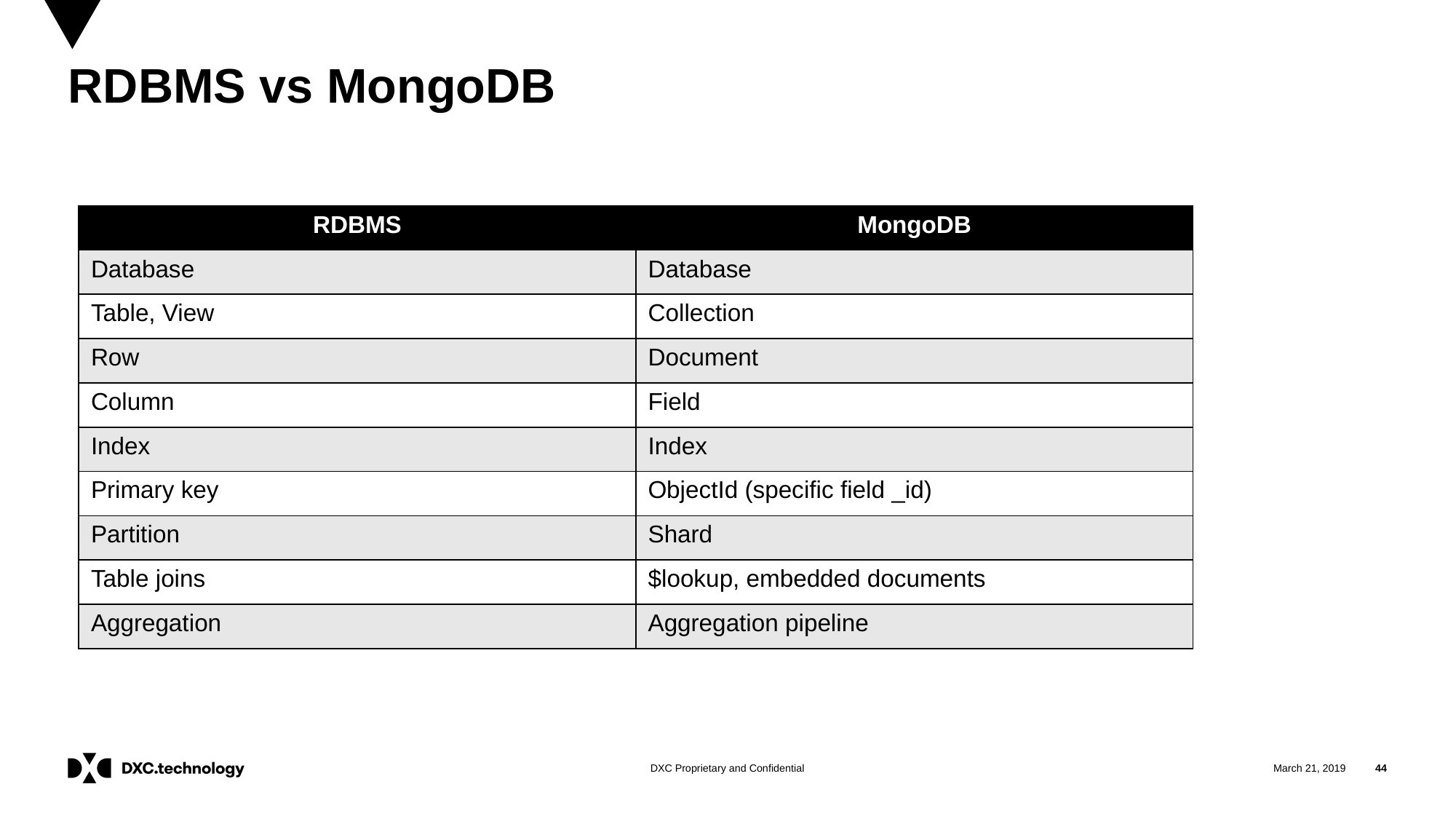

# RDBMS vs MongoDB
| RDBMS | MongoDB |
| --- | --- |
| Database | Database |
| Table, View | Collection |
| Row | Document |
| Column | Field |
| Index | Index |
| Primary key | ObjectId (specific field \_id) |
| Partition | Shard |
| Table joins | $lookup, embedded documents |
| Aggregation | Aggregation pipeline |